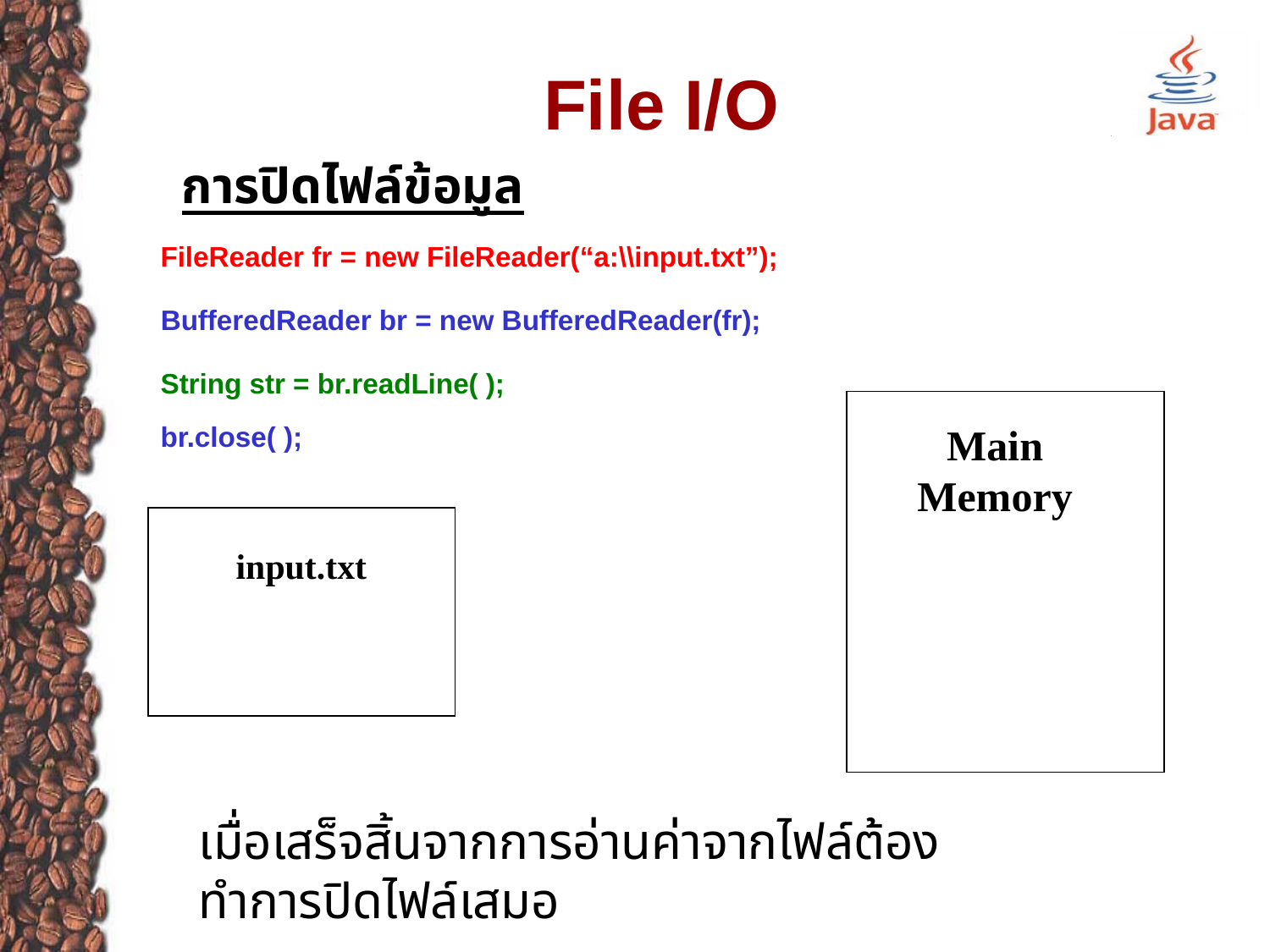

File I/O
การปิดไฟล์ข้อมูล
FileReader fr = new FileReader(“a:\\input.txt”);
BufferedReader br = new BufferedReader(fr);
String str = br.readLine( );

Main Memory
br.close( );

input.txt

เมื่อเสร็จสิ้นจากการอ่านค่าจากไฟล์ต้องทำการปิดไฟล์เสมอ